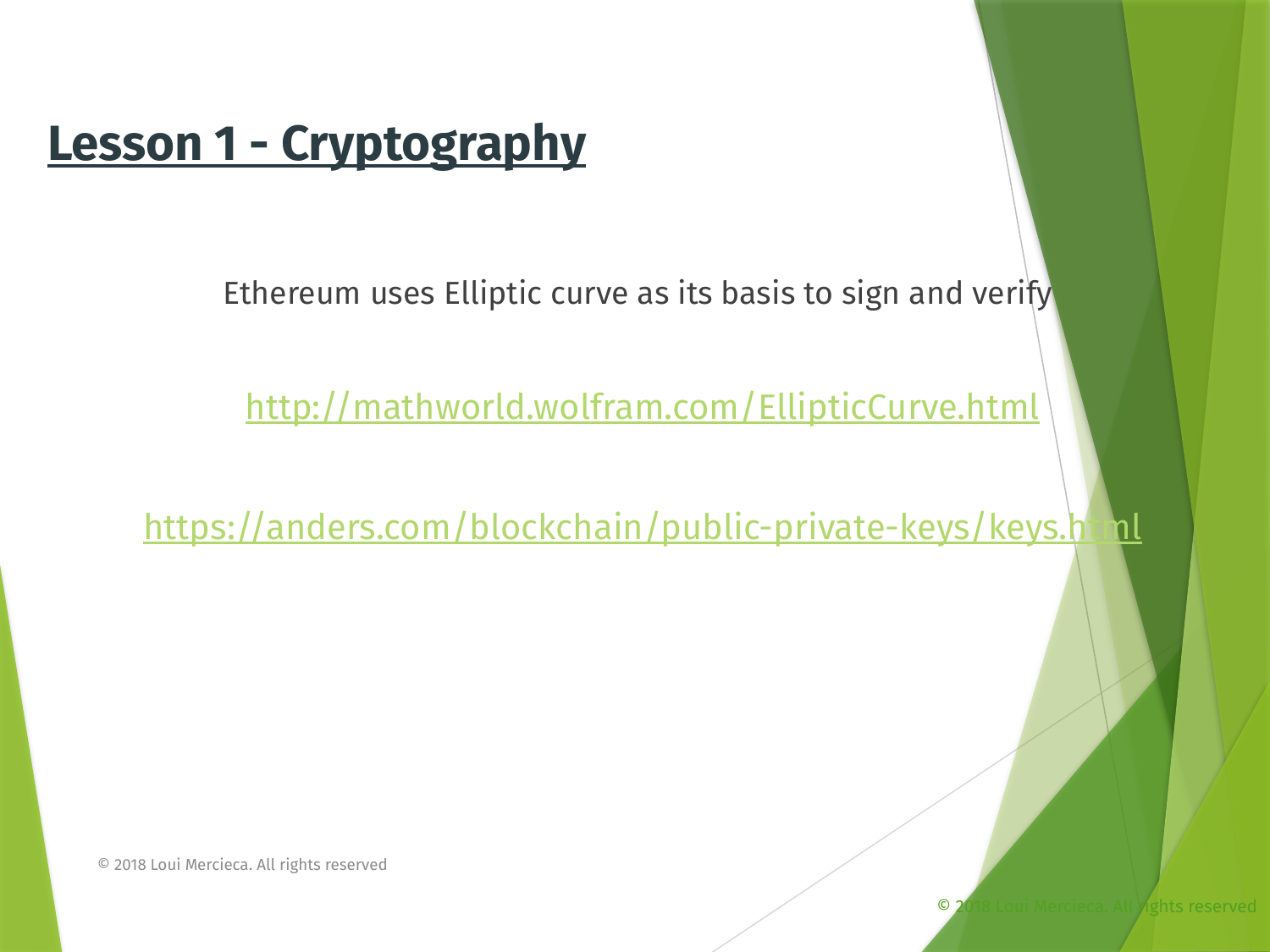

Lesson 1 - Cryptography
Ethereum uses Elliptic curve as its basis to sign and verify

http://mathworld.wolfram.com/EllipticCurve.html

https://anders.com/blockchain/public-private-keys/keys.html

© 2018 Loui Mercieca. All rights reserved
© 2018 Loui Mercieca. All rights reserved